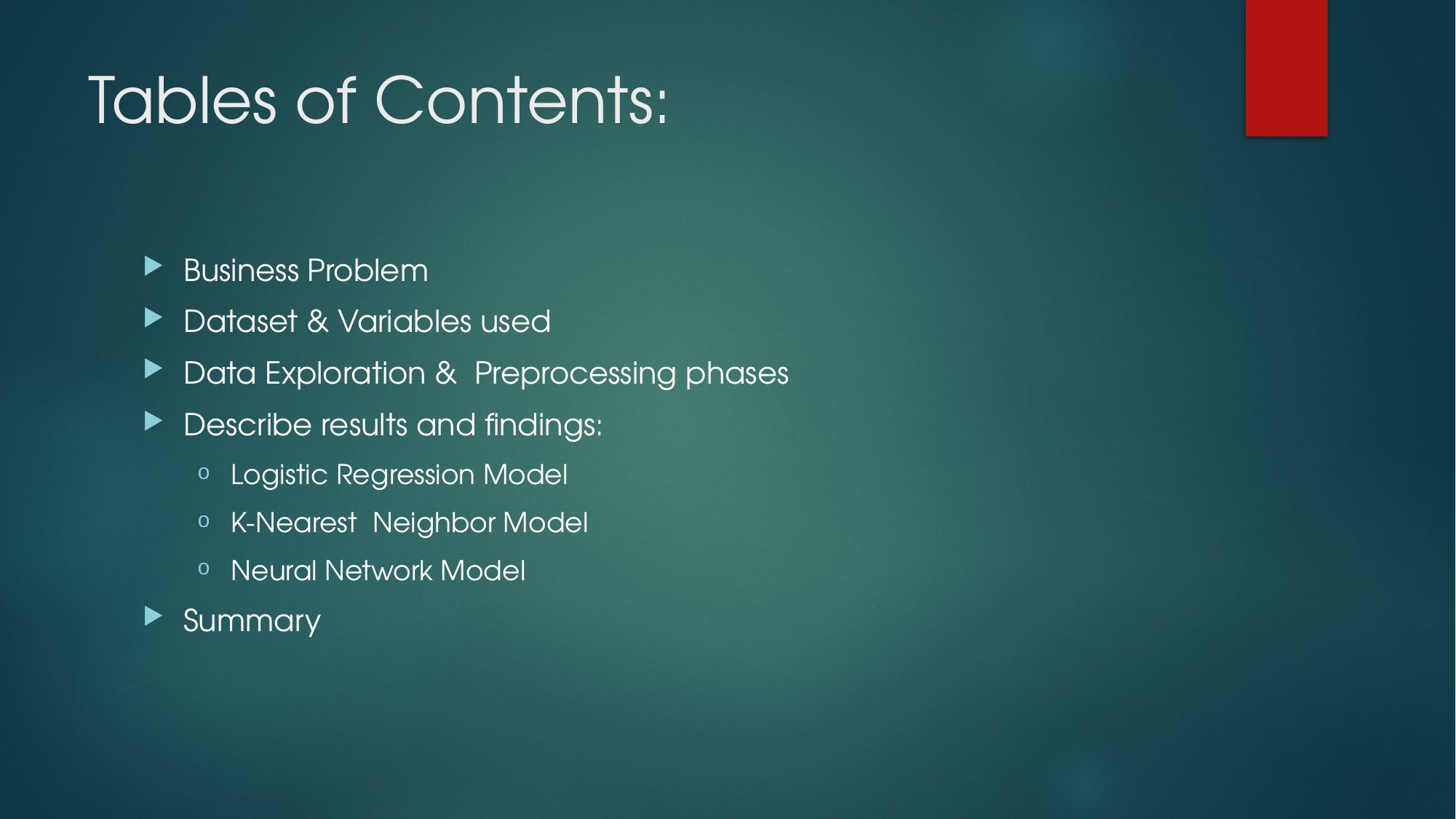

# Tables of Contents:
Business Problem
Dataset & Variables used
Data Exploration &  Preprocessing phases
Describe results and findings:
Logistic Regression Model
K-Nearest  Neighbor Model
Neural Network Model
Summary